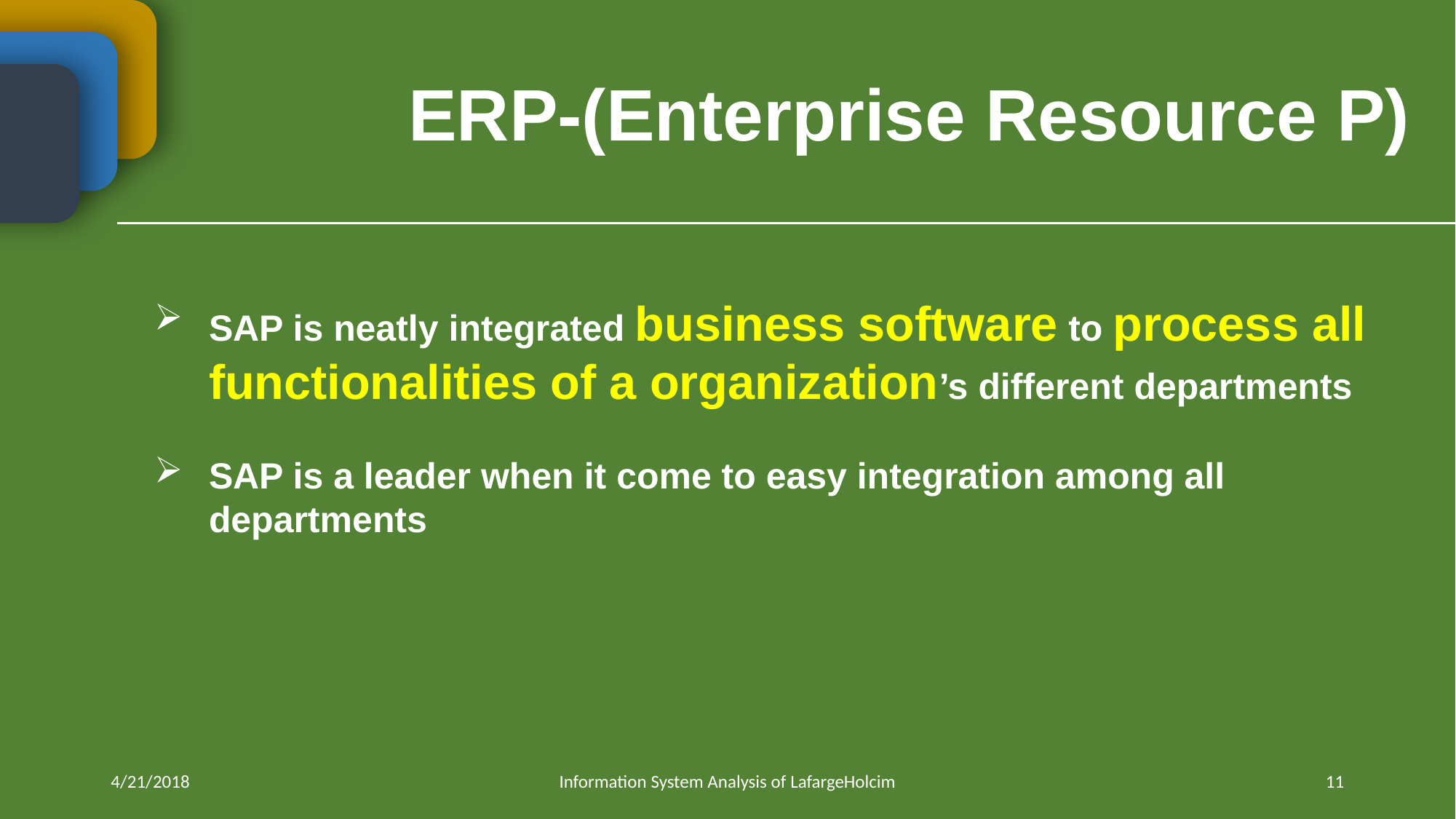

ERP-(Enterprise Resource P)

SAP is neatly integrated business software to process all functionalities of a organization’s different departments

SAP is a leader when it come to easy integration among all departments

4/21/2018
Information System Analysis of LafargeHolcim
11